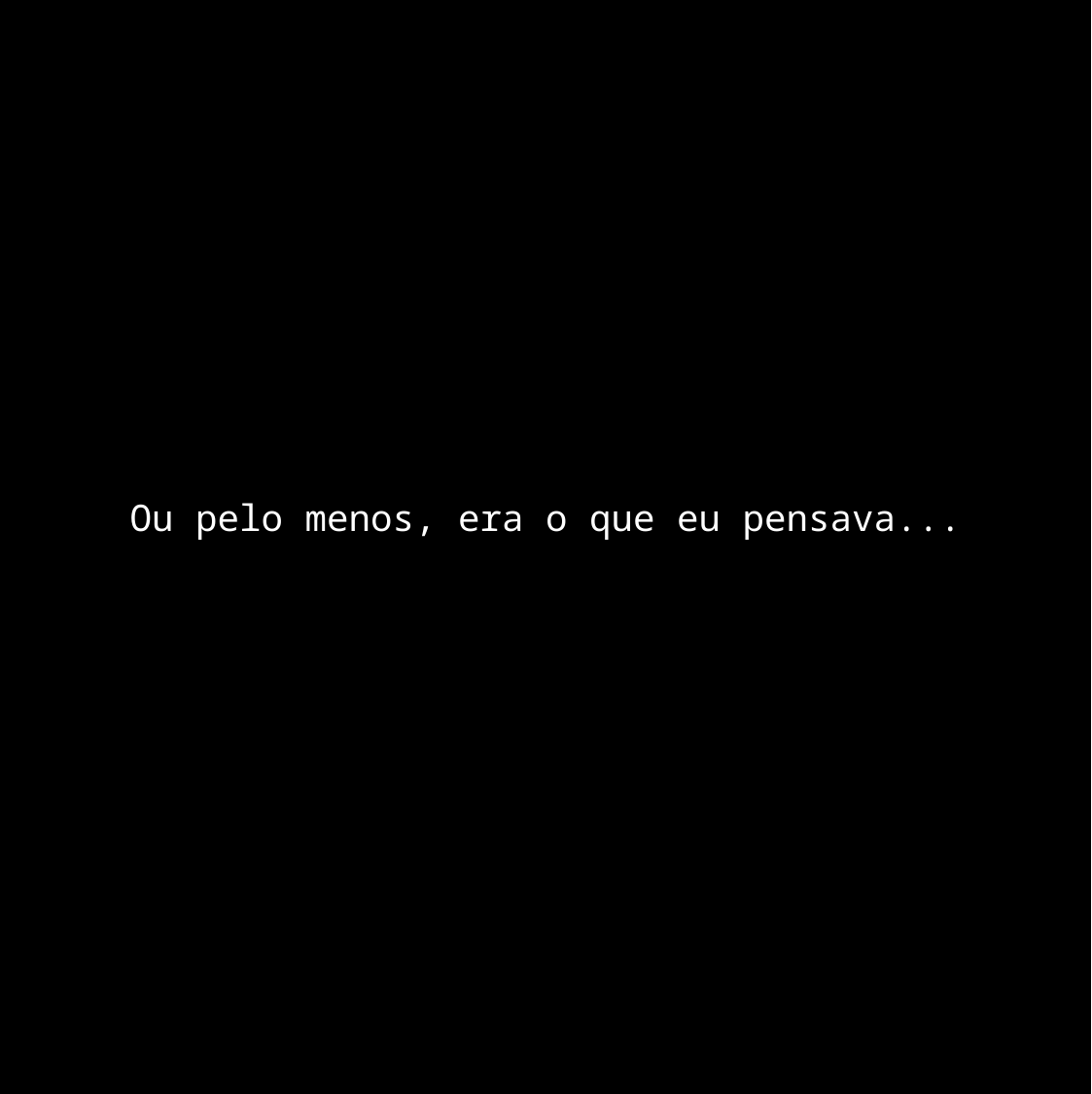

Ou pelo menos, era o que eu pensava...